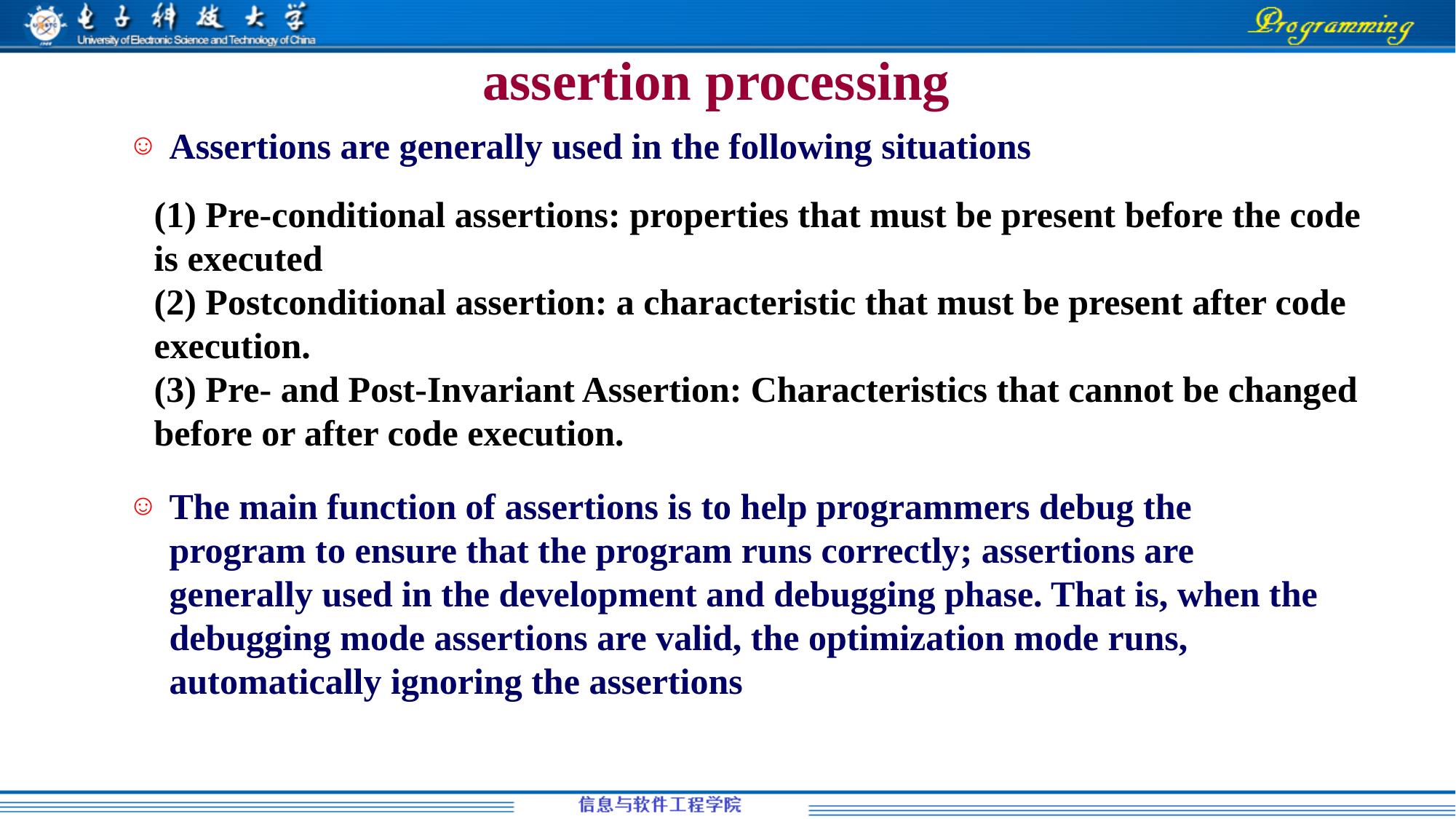

# assertion processing
Assertions are generally used in the following situations

The main function of assertions is to help programmers debug the program to ensure that the program runs correctly; assertions are generally used in the development and debugging phase. That is, when the debugging mode assertions are valid, the optimization mode runs, automatically ignoring the assertions
(1) Pre-conditional assertions: properties that must be present before the code is executed
(2) Postconditional assertion: a characteristic that must be present after code execution.
(3) Pre- and Post-Invariant Assertion: Characteristics that cannot be changed before or after code execution.